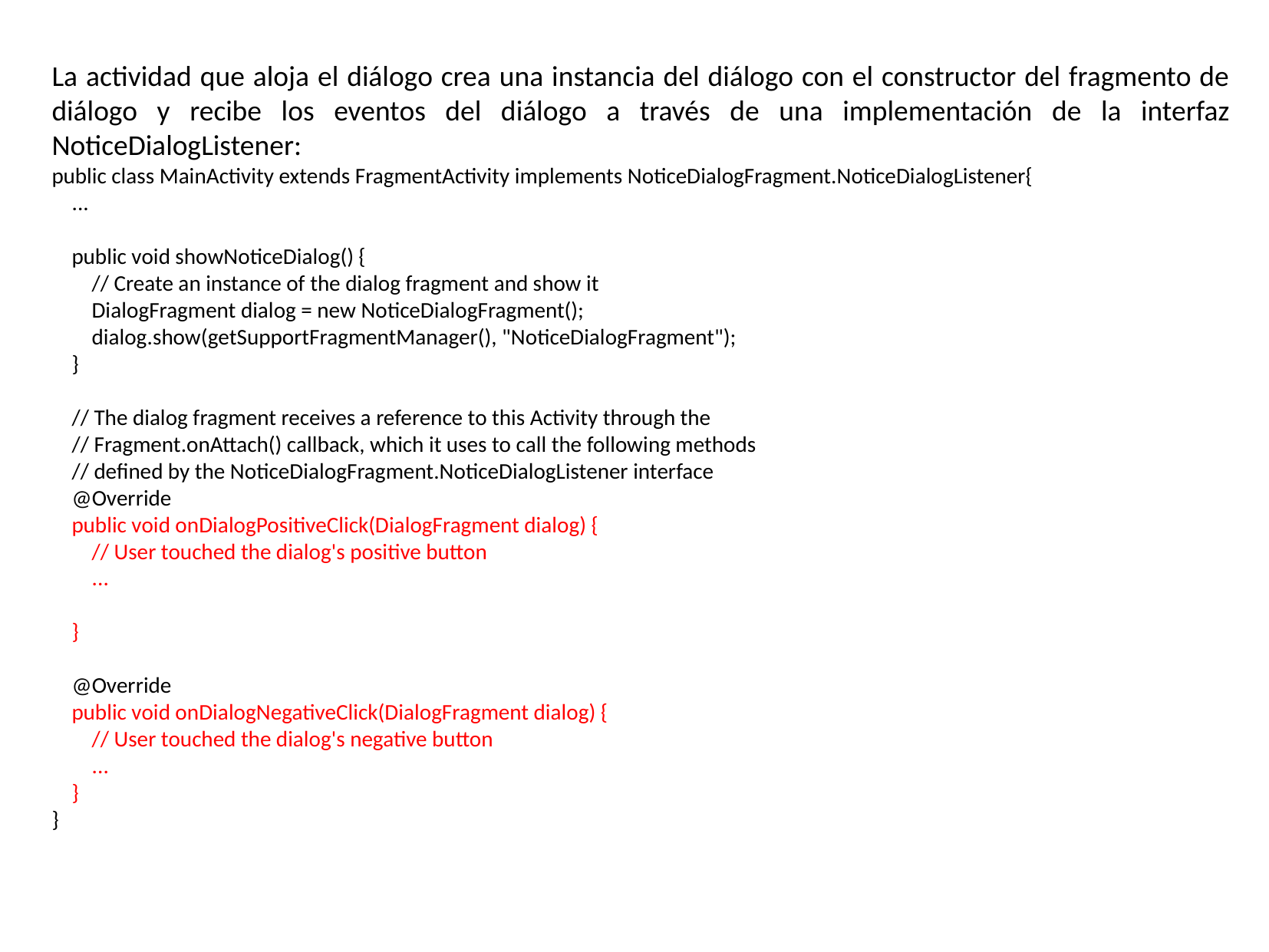

La actividad que aloja el diálogo crea una instancia del diálogo con el constructor del fragmento de diálogo y recibe los eventos del diálogo a través de una implementación de la interfaz NoticeDialogListener:
public class MainActivity extends FragmentActivity implements NoticeDialogFragment.NoticeDialogListener{
    ...

    public void showNoticeDialog() {
        // Create an instance of the dialog fragment and show it
        DialogFragment dialog = new NoticeDialogFragment();
        dialog.show(getSupportFragmentManager(), "NoticeDialogFragment");
    }

    // The dialog fragment receives a reference to this Activity through the
    // Fragment.onAttach() callback, which it uses to call the following methods
    // defined by the NoticeDialogFragment.NoticeDialogListener interface
    @Override
    public void onDialogPositiveClick(DialogFragment dialog) {
        // User touched the dialog's positive button
        ...

    }

    @Override
    public void onDialogNegativeClick(DialogFragment dialog) {
        // User touched the dialog's negative button
        ...
    }
}